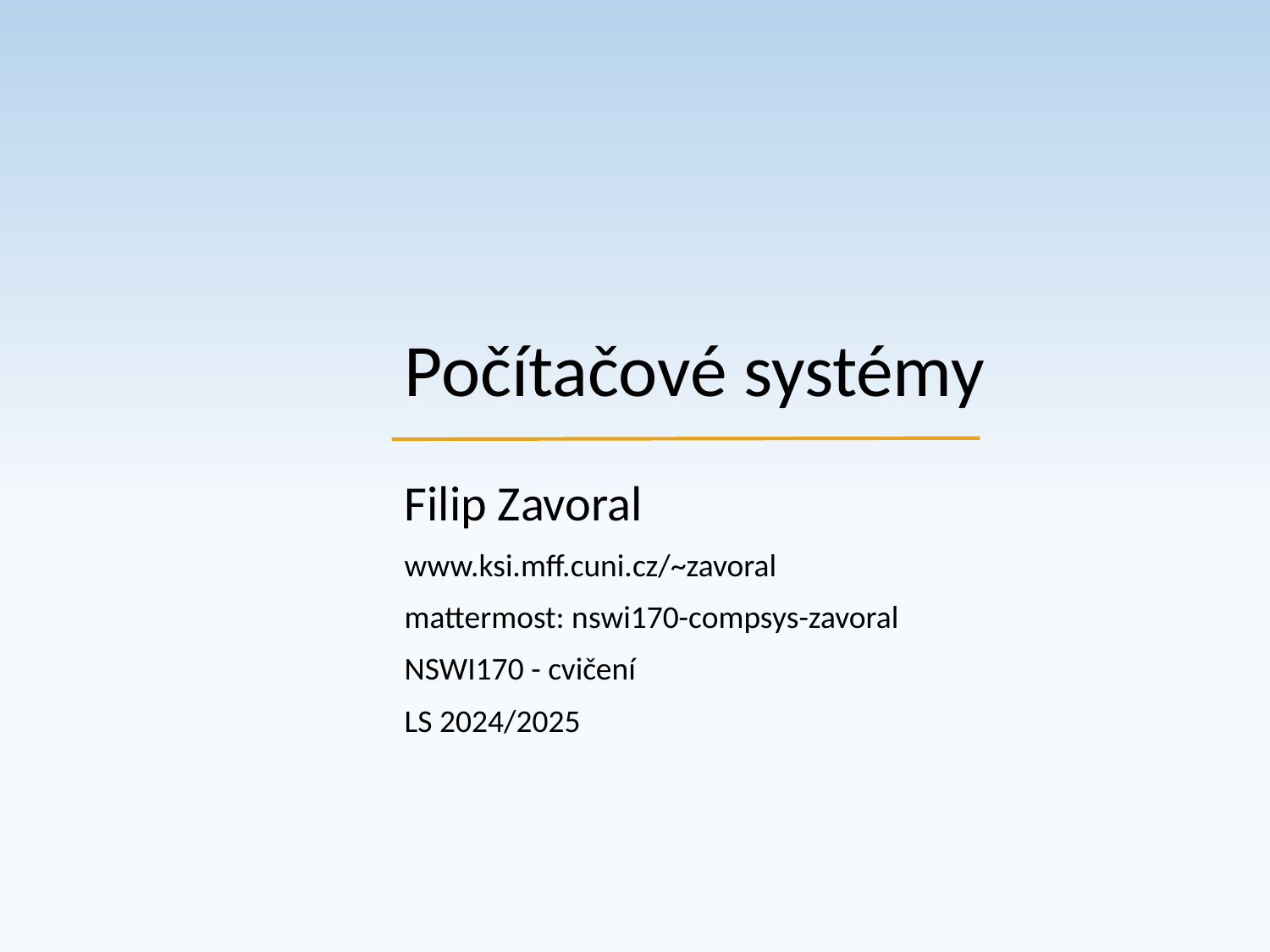

# Počítačové systémy
Filip Zavoral
www.ksi.mff.cuni.cz/~zavoral
mattermost: nswi170-compsys-zavoral
NSWI170 - cvičení
LS 2024/2025